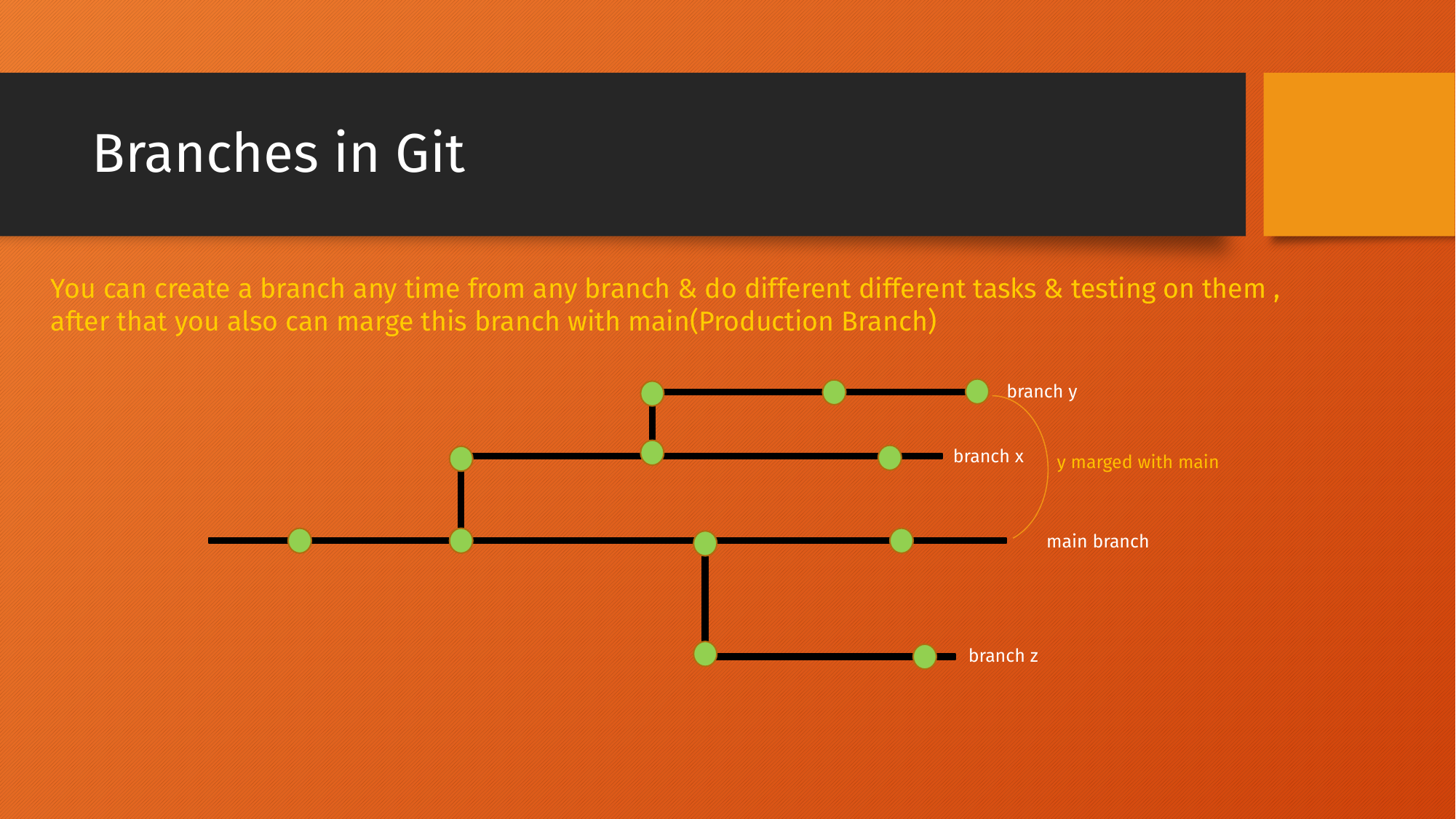

# Branches in Git

You can create a branch any time from any branch & do different different tasks & testing on them , after that you also can marge this branch with main(Production Branch)
branch y

branch x

y marged with main

main branch

branch z